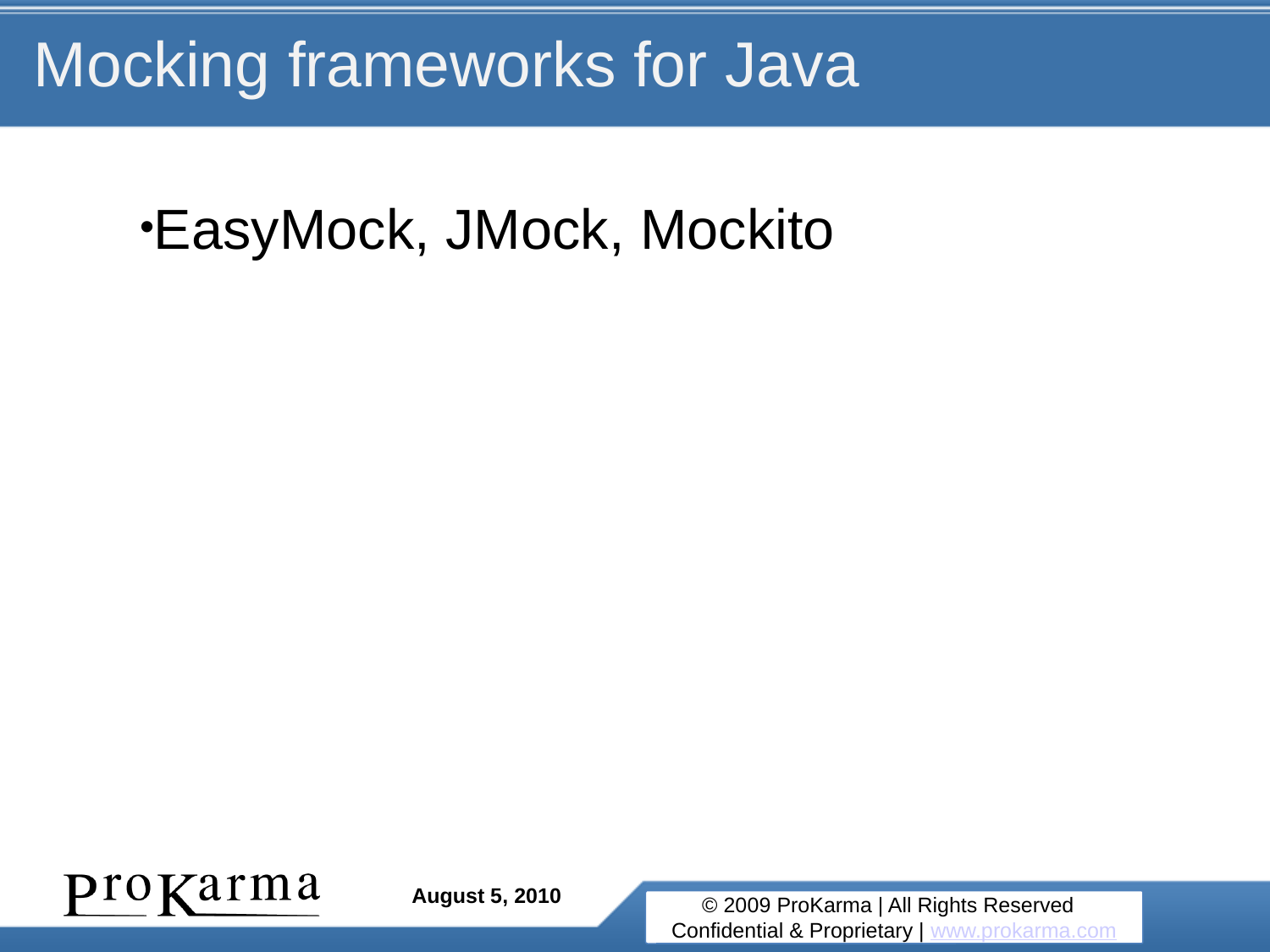

# Mocking frameworks for Java
EasyMock, JMock, Mockito